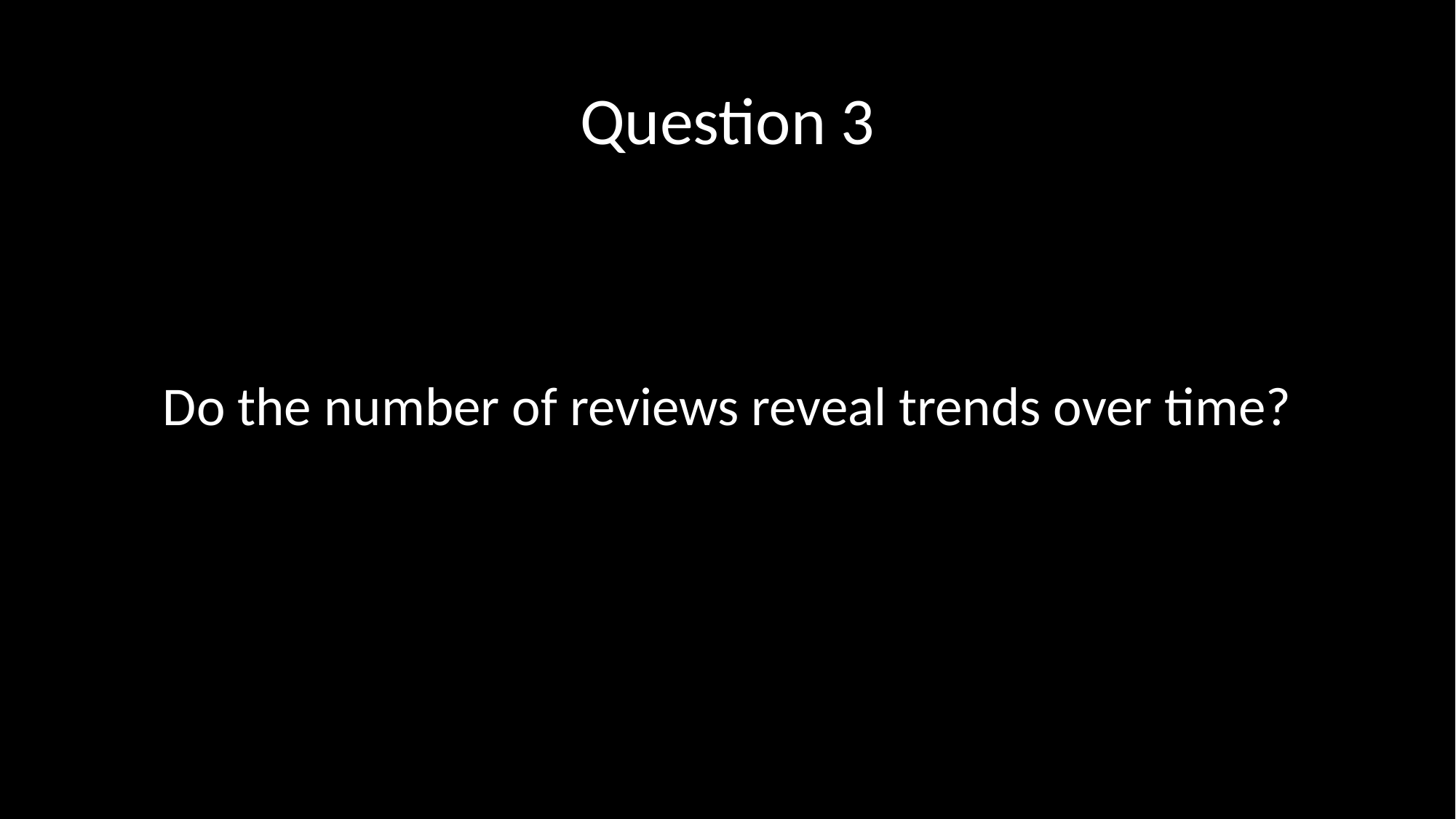

# Question 3
Do the number of reviews reveal trends over time?